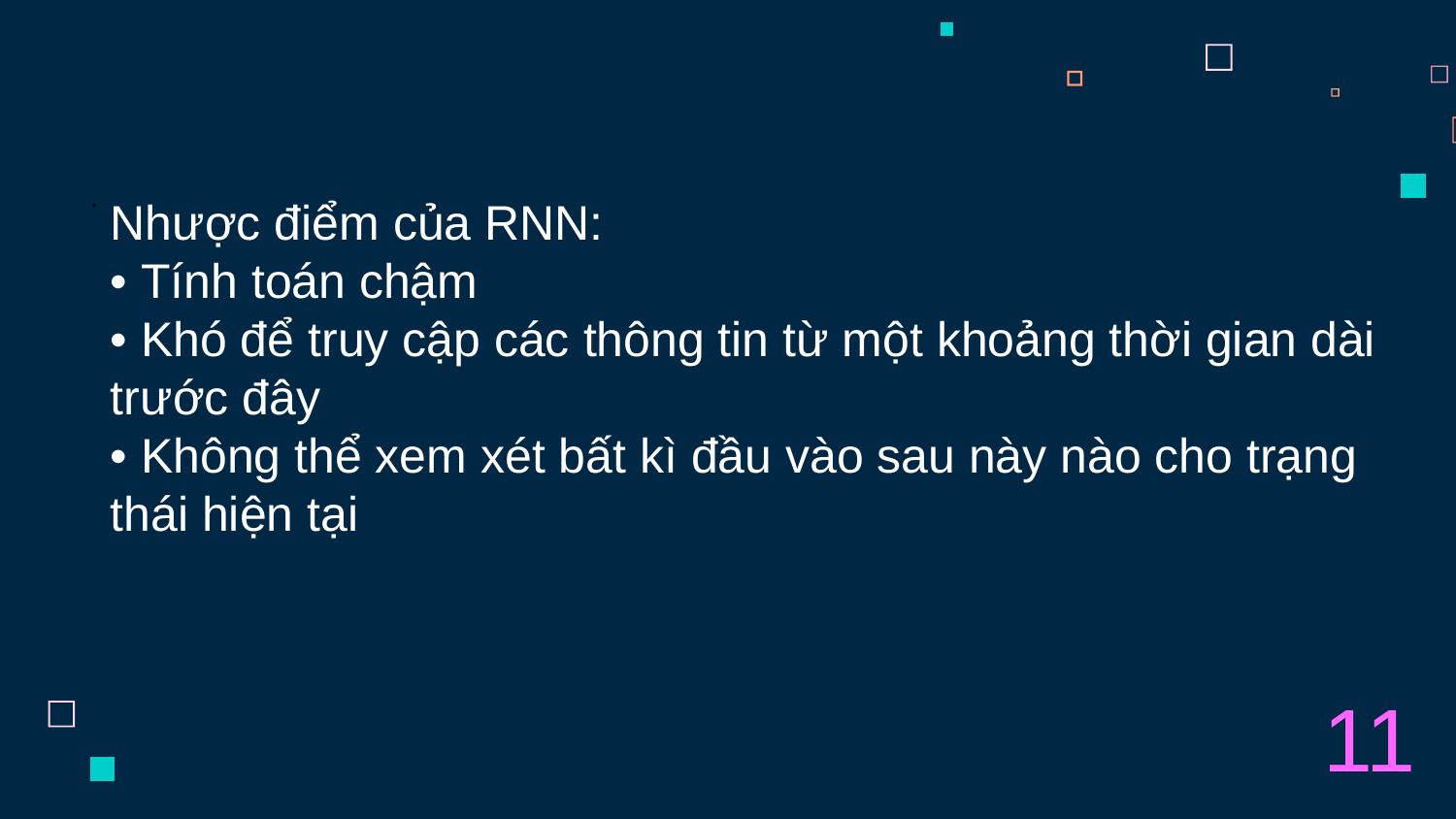

.
Nhược điểm của RNN:
• Tính toán chậm
• Khó để truy cập các thông tin từ một khoảng thời gian dài trước đây
• Không thể xem xét bất kì đầu vào sau này nào cho trạng thái hiện tại

11